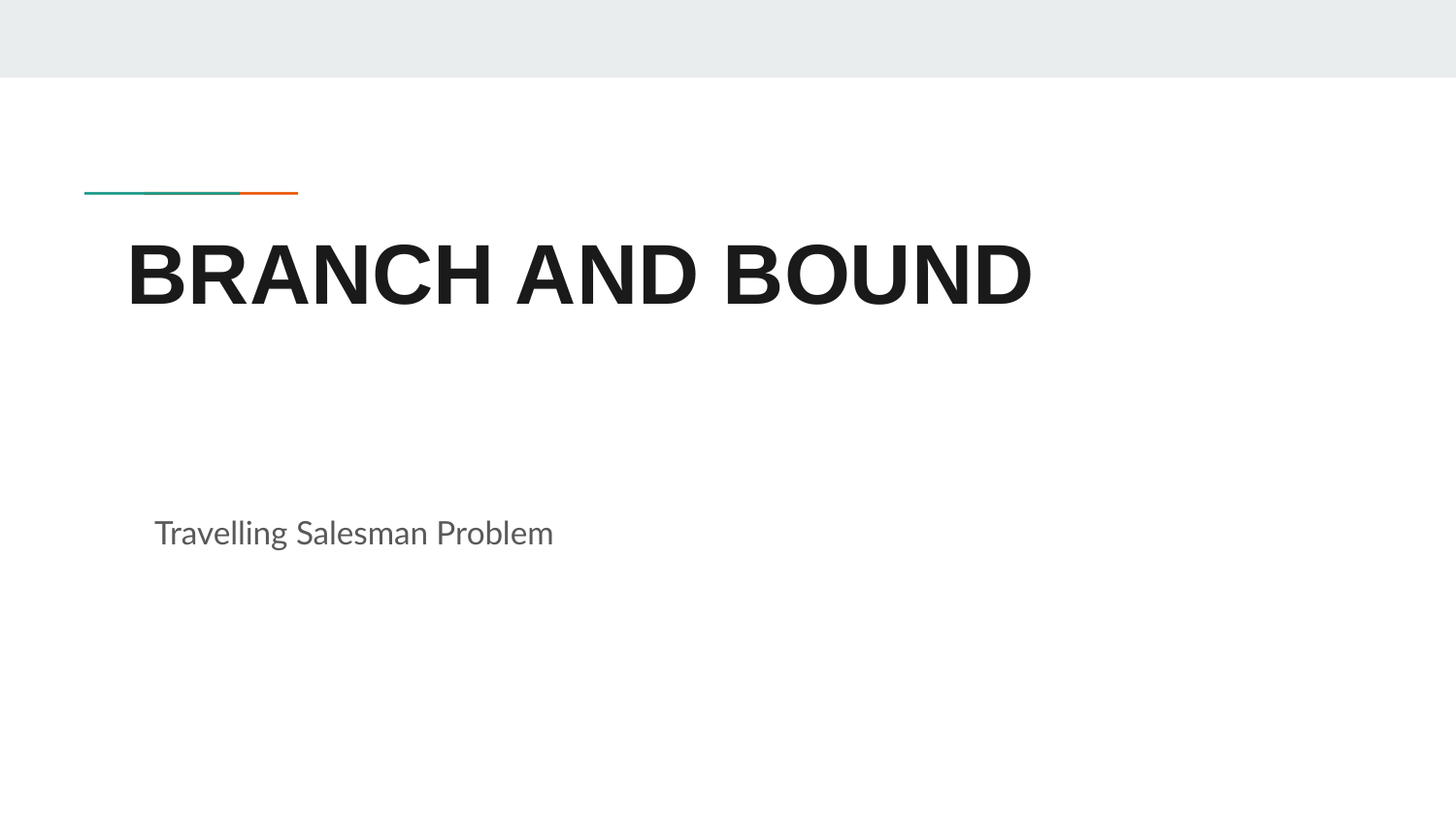

# BRANCH AND BOUND

Travelling Salesman Problem